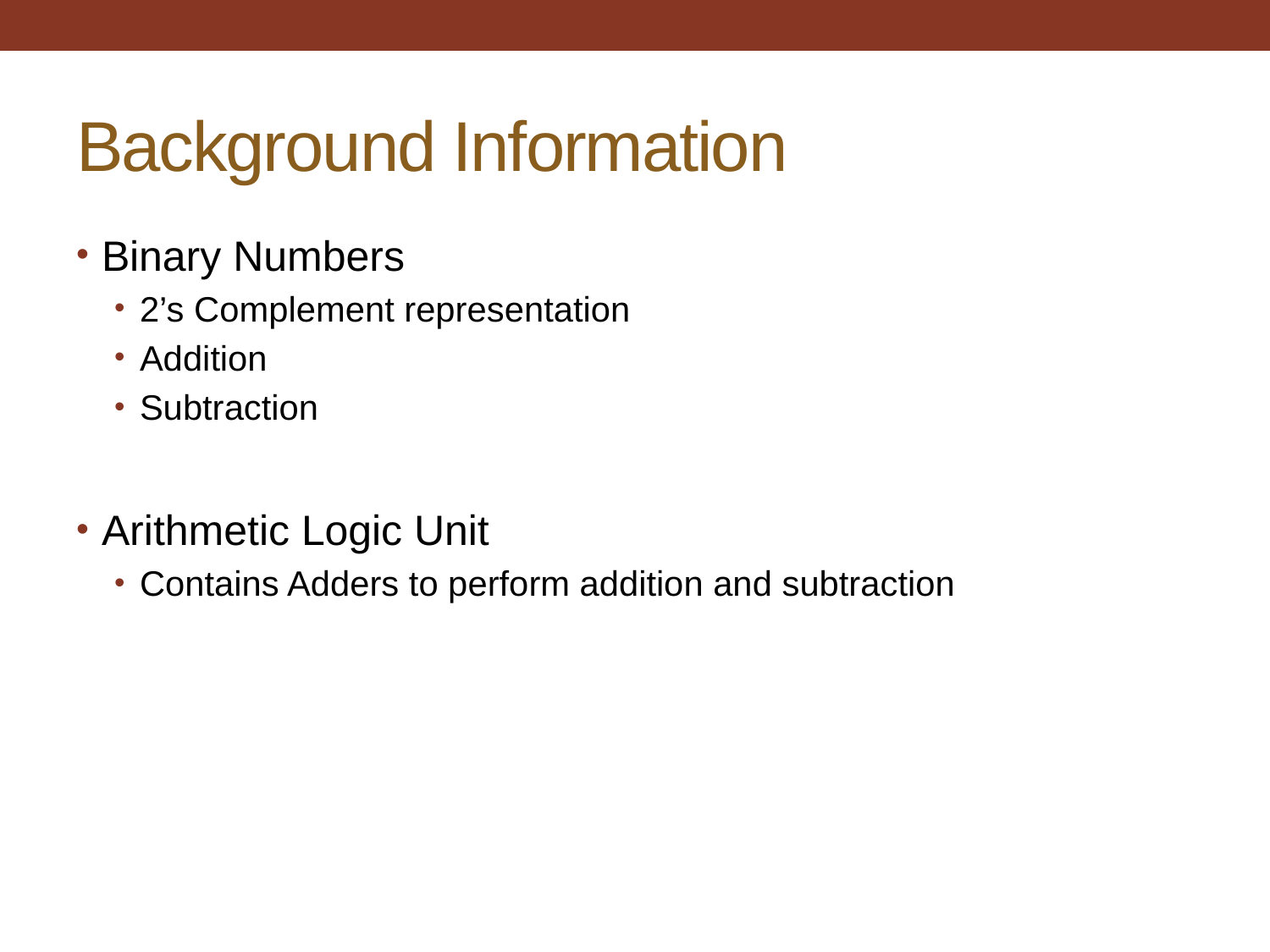

# Background Information
Binary Numbers
2’s Complement representation
Addition
Subtraction

Arithmetic Logic Unit
Contains Adders to perform addition and subtraction